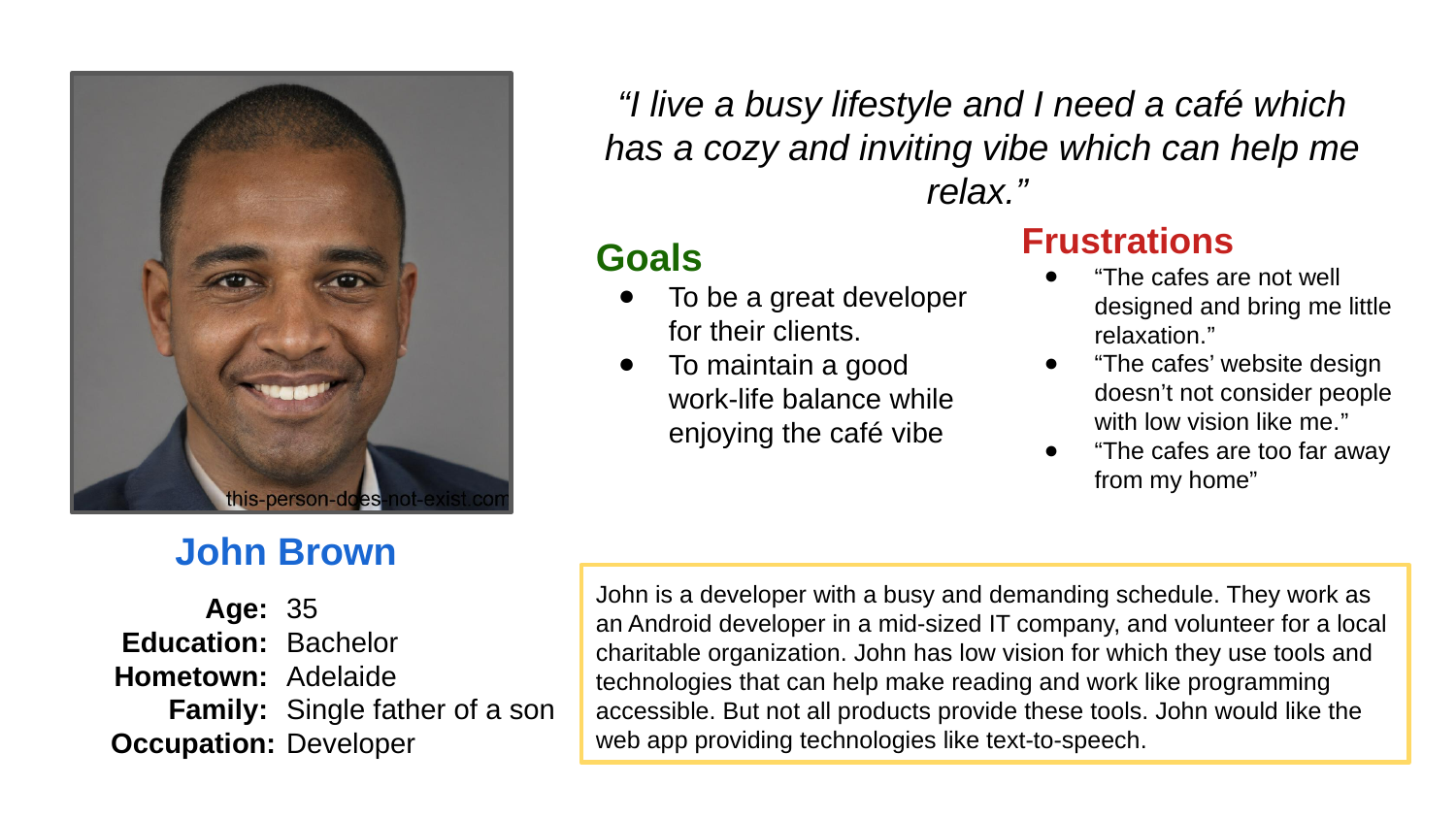

“I live a busy lifestyle and I need a café which has a cozy and inviting vibe which can help me relax.”
Frustrations
“The cafes are not well designed and bring me little relaxation.”
“The cafes’ website design doesn’t not consider people with low vision like me.”
“The cafes are too far away from my home”

Goals
To be a great developer for their clients.
To maintain a good work-life balance while enjoying the café vibe
John Brown
John is a developer with a busy and demanding schedule. They work as an Android developer in a mid-sized IT company, and volunteer for a local charitable organization. John has low vision for which they use tools and technologies that can help make reading and work like programming accessible. But not all products provide these tools. John would like the web app providing technologies like text-to-speech.
Age:
Education:
Hometown:
Family:
Occupation:

35
Bachelor
Adelaide
Single father of a son
Developer